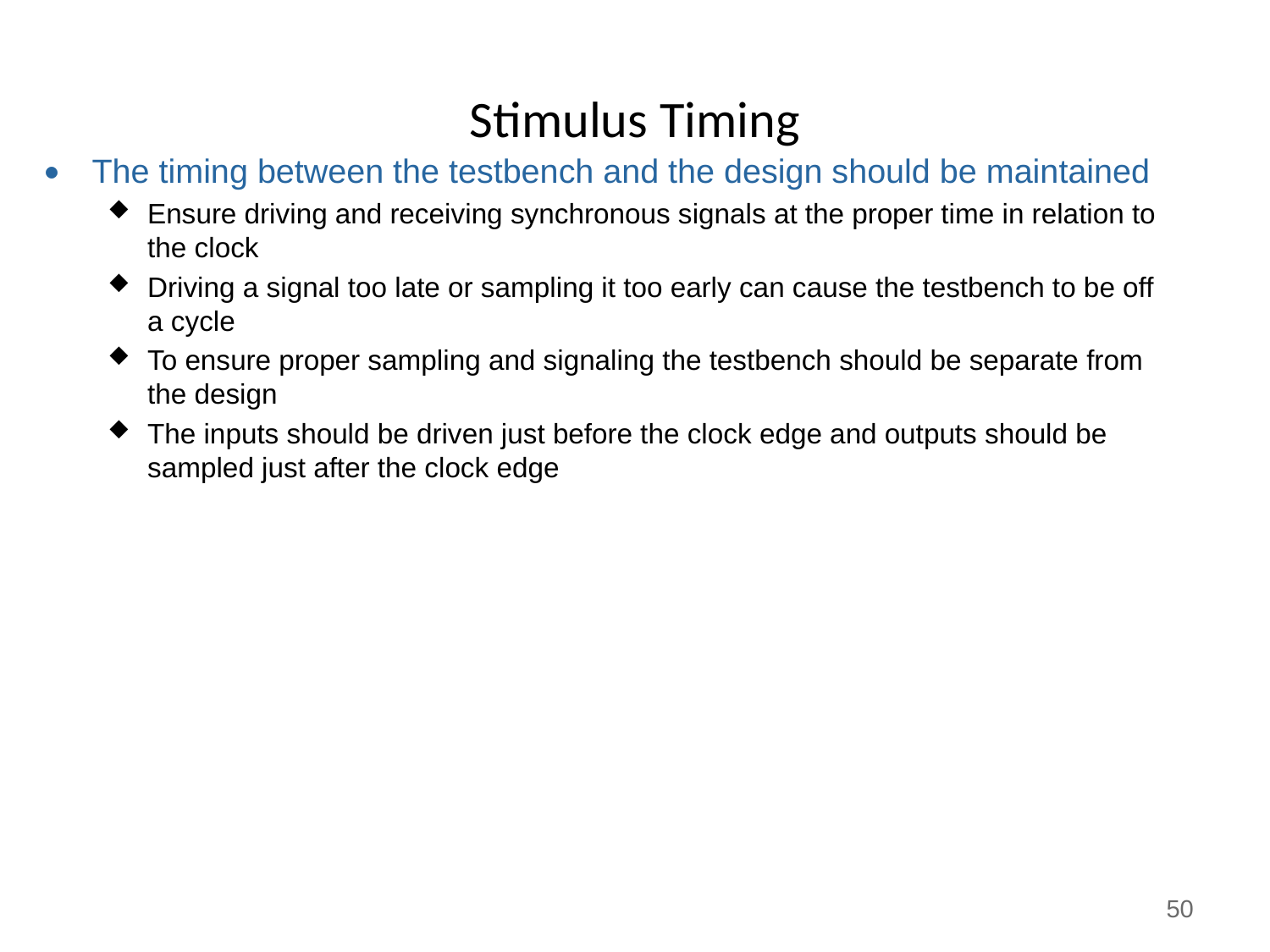

# Stimulus Timing
The timing between the testbench and the design should be maintained
Ensure driving and receiving synchronous signals at the proper time in relation to the clock
Driving a signal too late or sampling it too early can cause the testbench to be off a cycle
To ensure proper sampling and signaling the testbench should be separate from the design
The inputs should be driven just before the clock edge and outputs should be sampled just after the clock edge

50